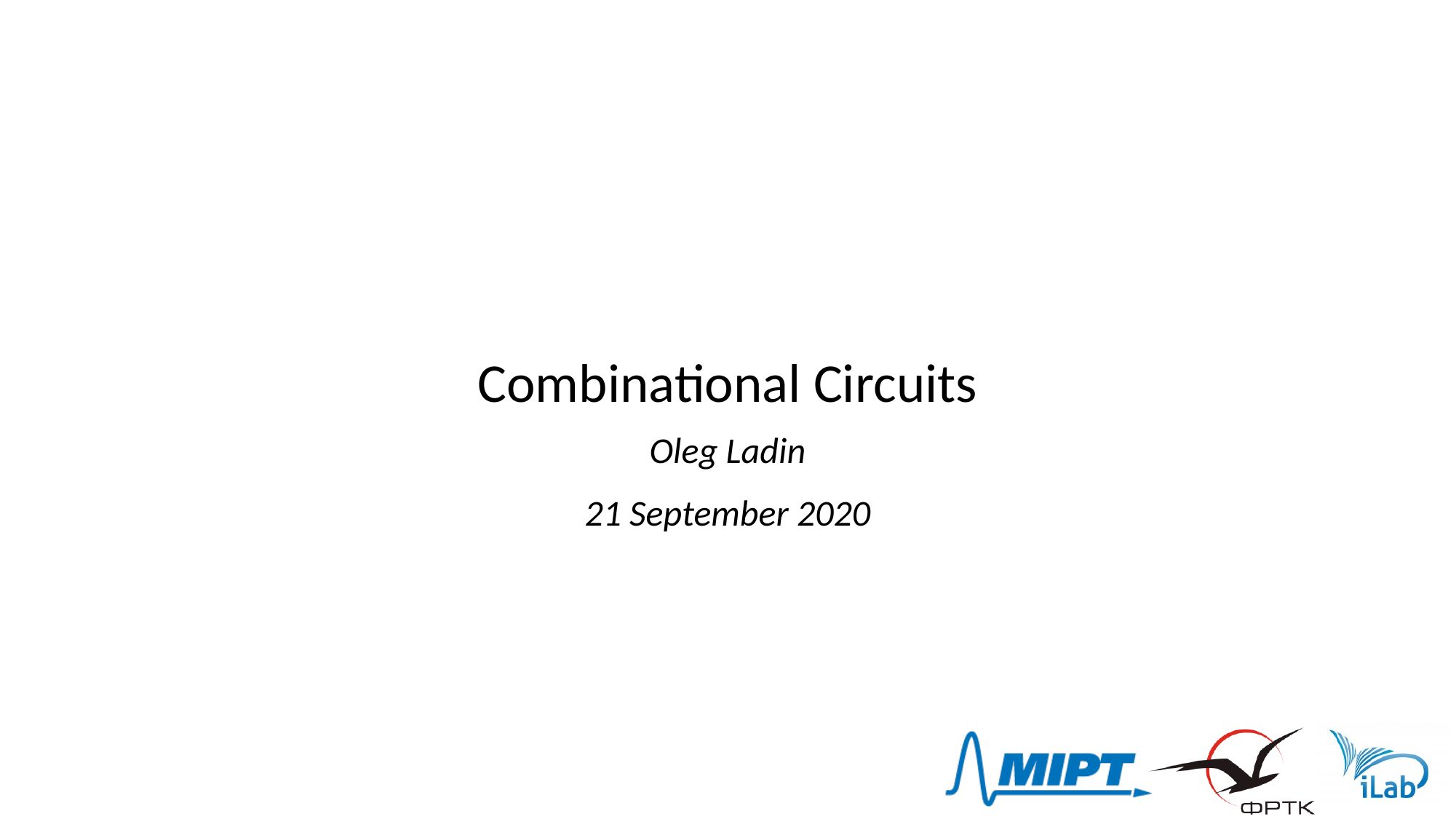

# Combinational Circuits
Oleg Ladin
21 September 2020
1